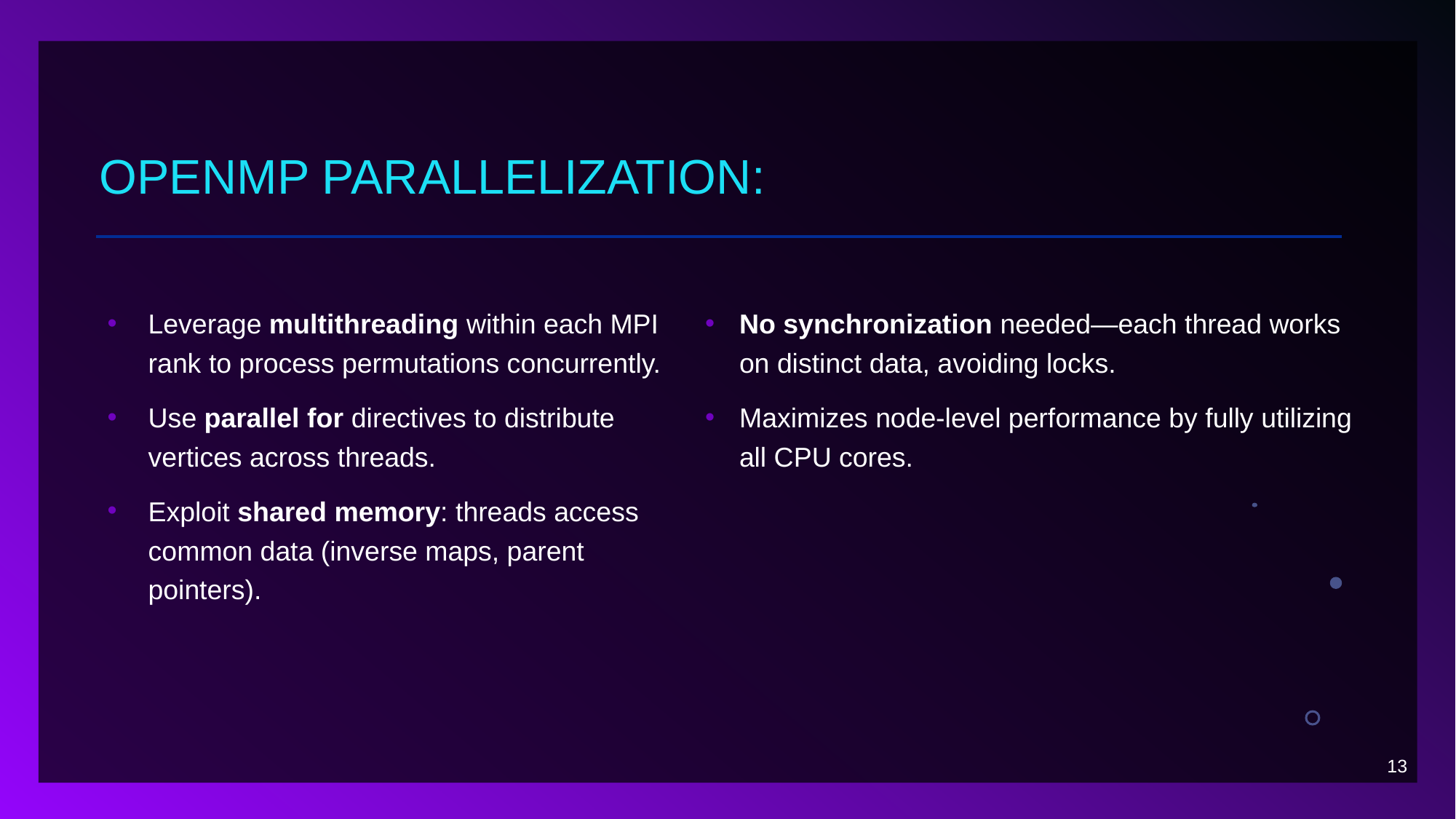

# Openmp Parallelization:
Leverage multithreading within each MPI rank to process permutations concurrently.
Use parallel for directives to distribute vertices across threads.
Exploit shared memory: threads access common data (inverse maps, parent pointers).
No synchronization needed—each thread works on distinct data, avoiding locks.
Maximizes node‑level performance by fully utilizing all CPU cores.
13